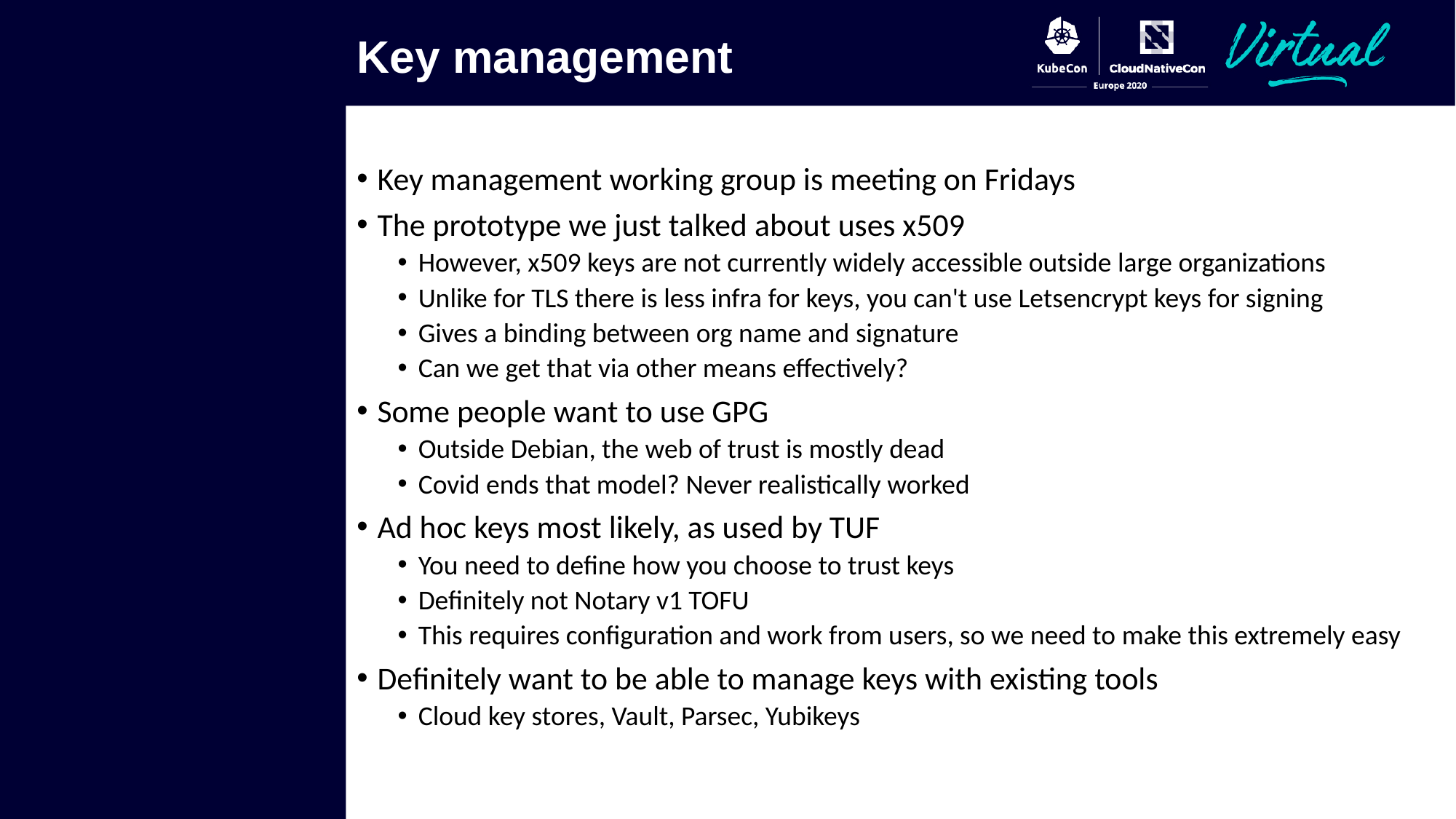

# Key management
Key management working group is meeting on Fridays
The prototype we just talked about uses x509
However, x509 keys are not currently widely accessible outside large organizations
Unlike for TLS there is less infra for keys, you can't use Letsencrypt keys for signing
Gives a binding between org name and signature
Can we get that via other means effectively?
Some people want to use GPG
Outside Debian, the web of trust is mostly dead
Covid ends that model? Never realistically worked
Ad hoc keys most likely, as used by TUF
You need to define how you choose to trust keys
Definitely not Notary v1 TOFU
This requires configuration and work from users, so we need to make this extremely easy
Definitely want to be able to manage keys with existing tools
Cloud key stores, Vault, Parsec, Yubikeys